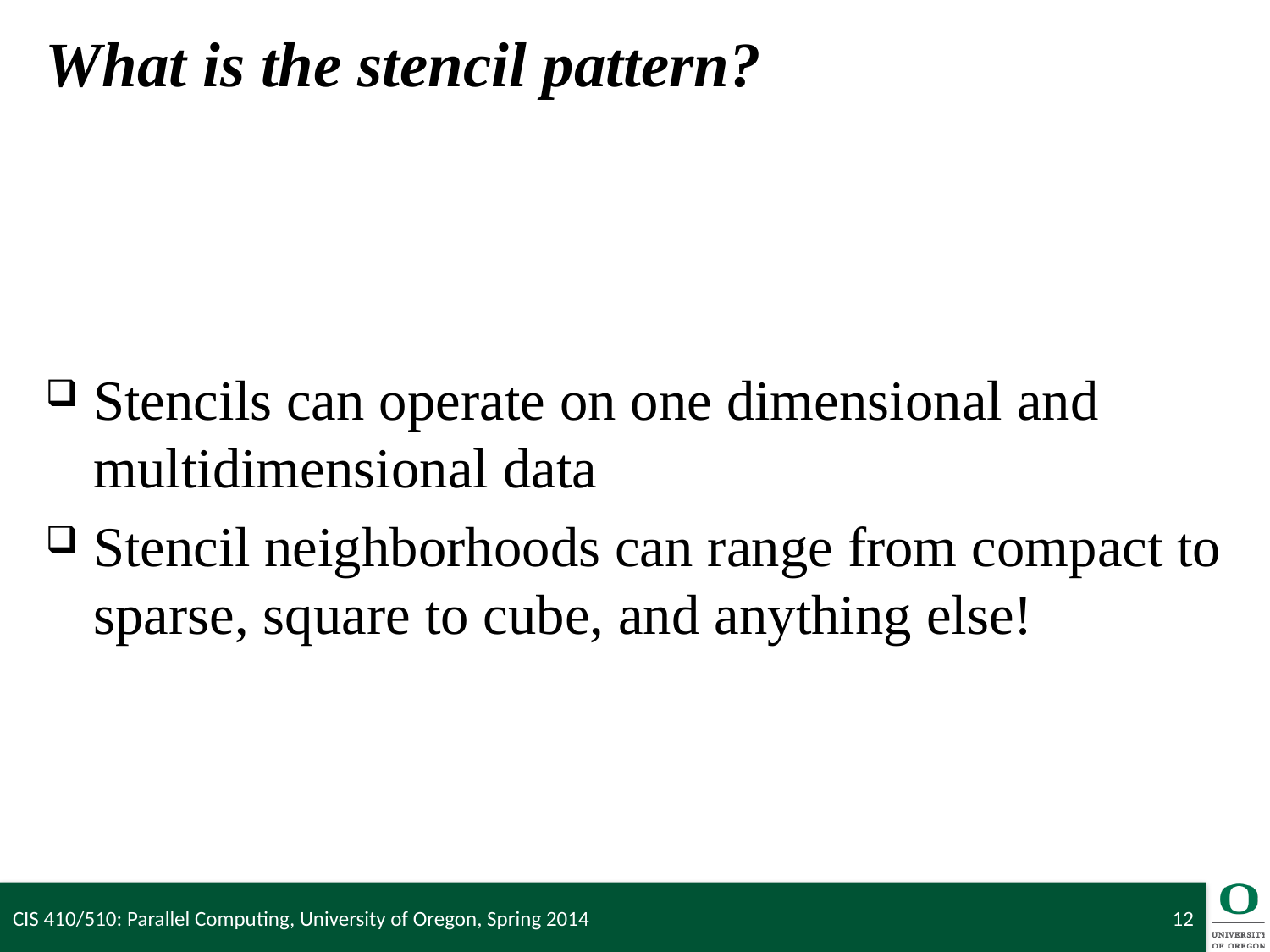

# What is the stencil pattern?
Stencils can operate on one dimensional and multidimensional data
Stencil neighborhoods can range from compact to sparse, square to cube, and anything else!
CIS 410/510: Parallel Computing, University of Oregon, Spring 2014
12